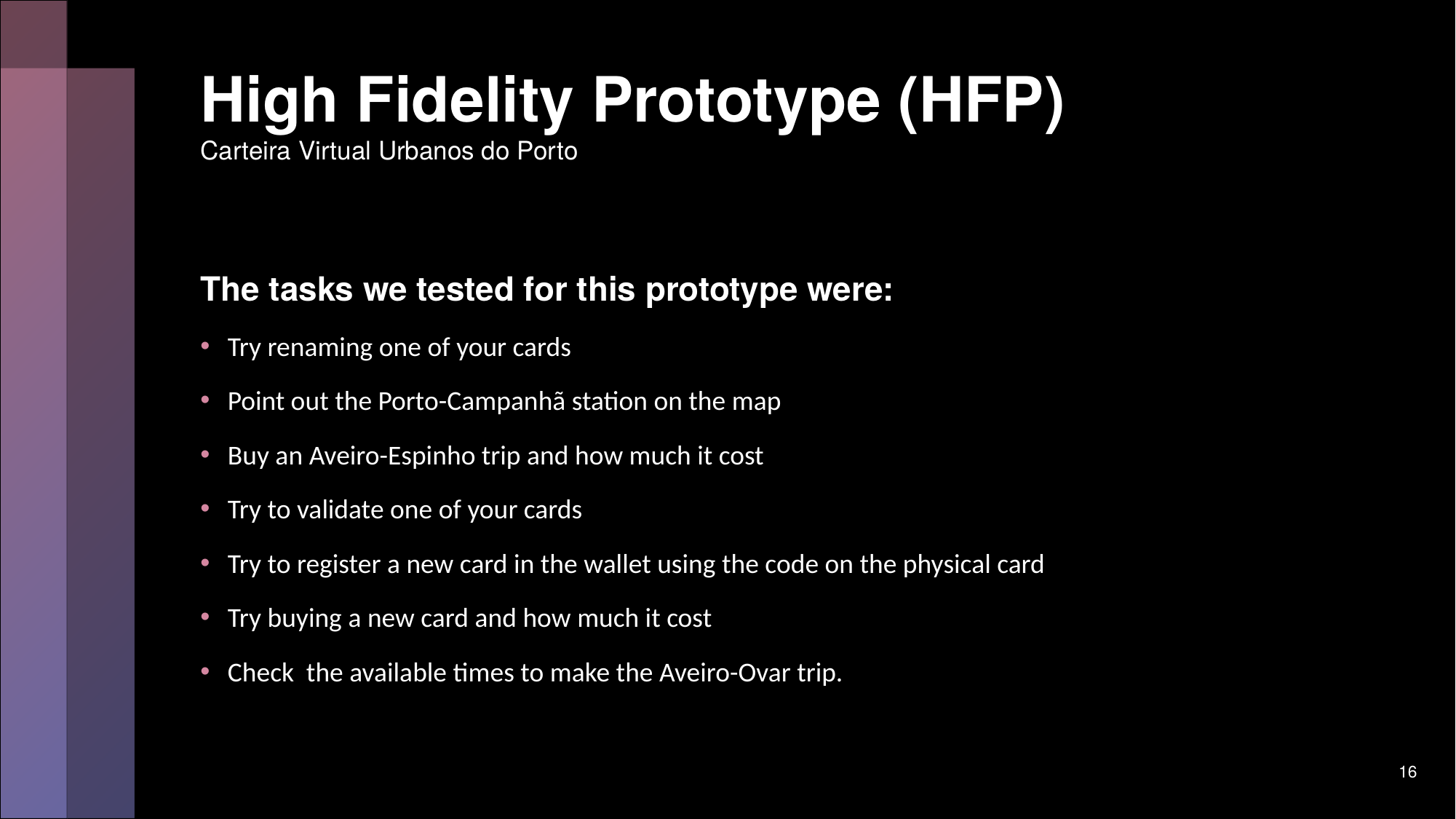

# High Fidelity Prototype (HFP) Carteira Virtual Urbanos do Porto
The tasks we tested for this prototype were:
Try renaming one of your cards
Point out the Porto-Campanhã station on the map
Buy an Aveiro-Espinho trip and how much it cost
Try to validate one of your cards
Try to register a new card in the wallet using the code on the physical card
Try buying a new card and how much it cost
Check  the available times to make the Aveiro-Ovar trip.

16